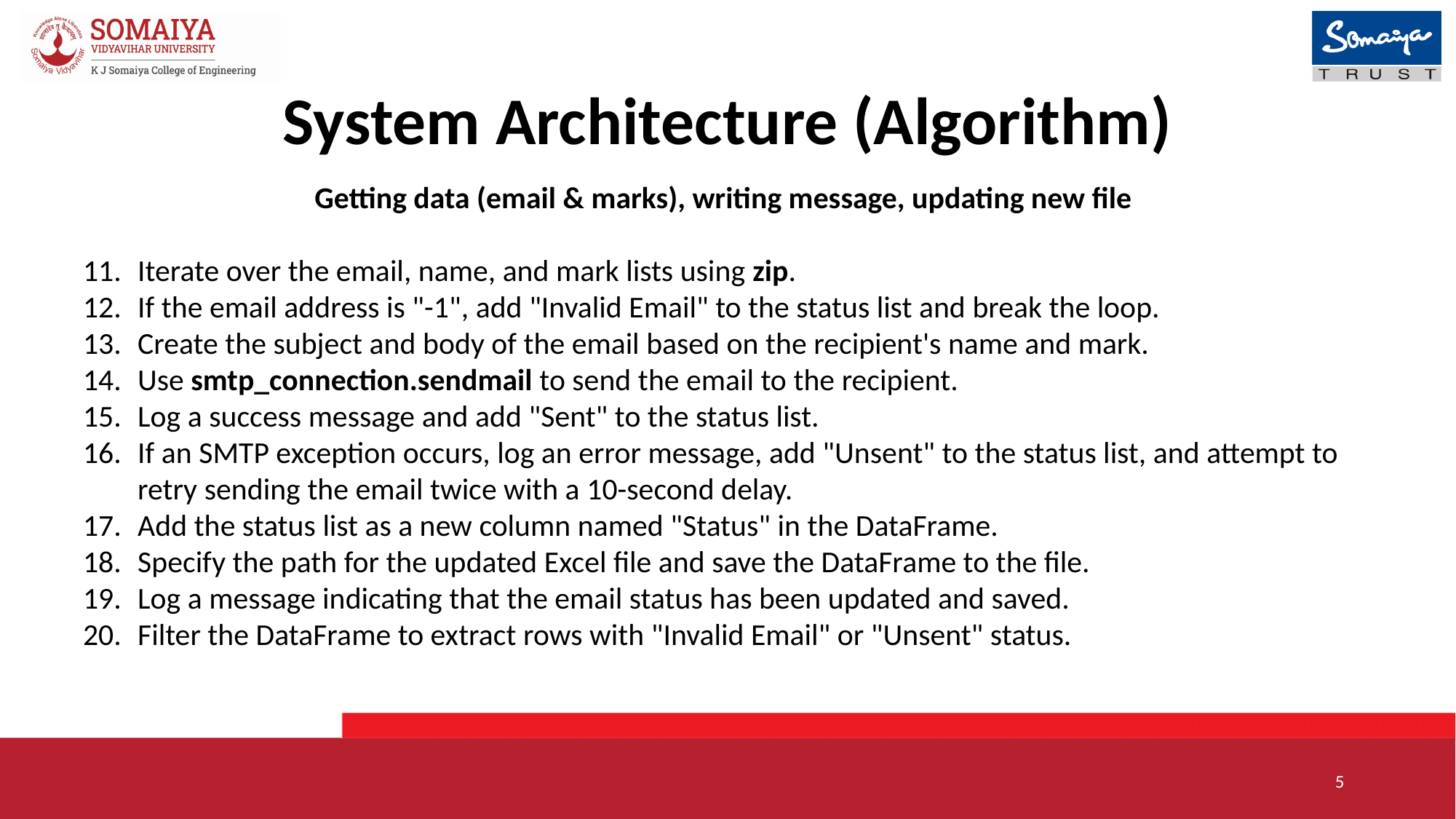

# System Architecture (Algorithm)
Getting data (email & marks), writing message, updating new file

Iterate over the email, name, and mark lists using zip.
If the email address is "-1", add "Invalid Email" to the status list and break the loop.
Create the subject and body of the email based on the recipient's name and mark.
Use smtp_connection.sendmail to send the email to the recipient.
Log a success message and add "Sent" to the status list.
If an SMTP exception occurs, log an error message, add "Unsent" to the status list, and attempt to retry sending the email twice with a 10-second delay.
Add the status list as a new column named "Status" in the DataFrame.
Specify the path for the updated Excel file and save the DataFrame to the file.
Log a message indicating that the email status has been updated and saved.
Filter the DataFrame to extract rows with "Invalid Email" or "Unsent" status.

5